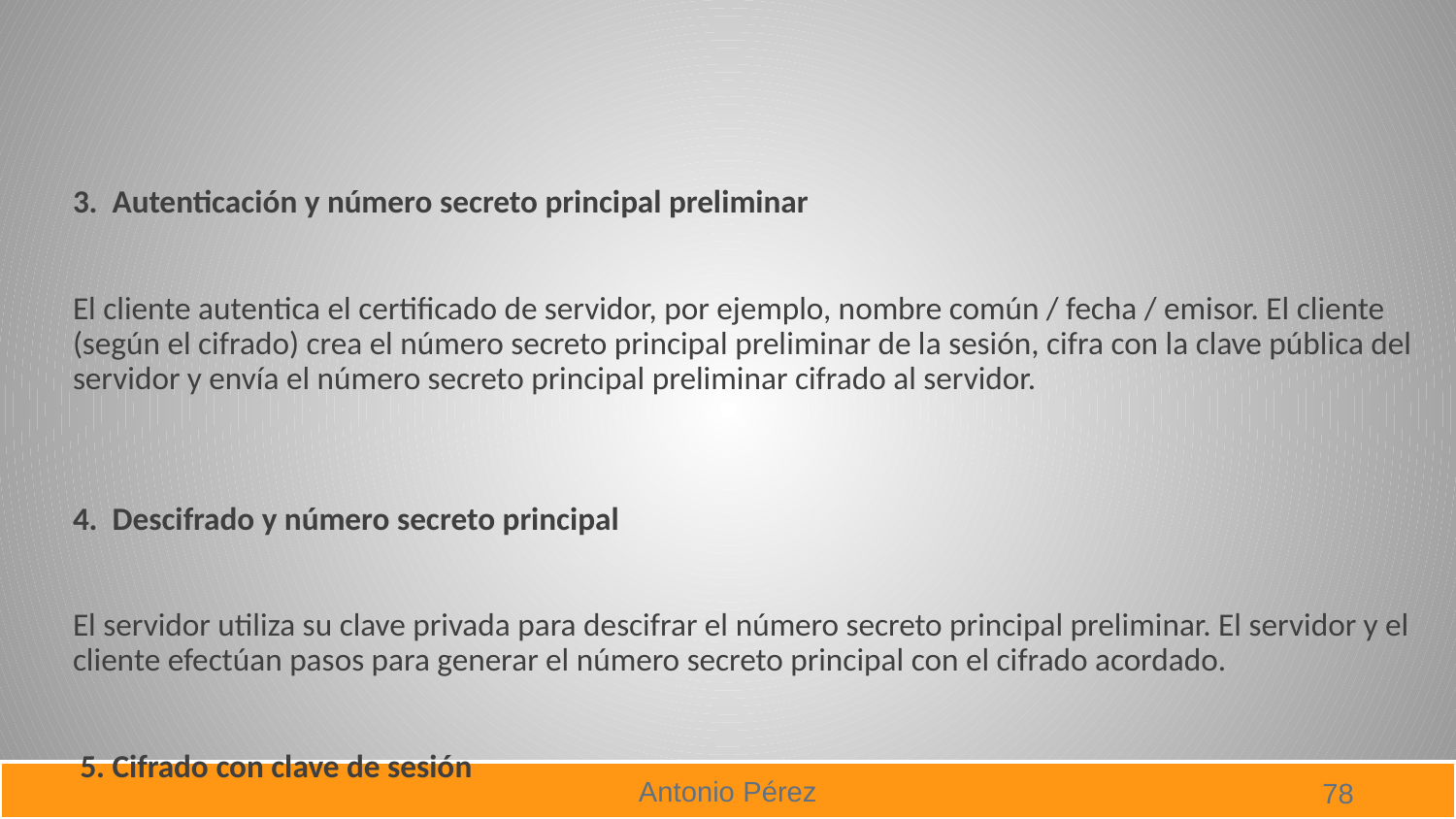

#
3.  Autenticación y número secreto principal preliminar

	El cliente autentica el certificado de servidor, por ejemplo, nombre común / fecha / emisor. El cliente (según el cifrado) crea el número secreto principal preliminar de la sesión, cifra con la clave pública del servidor y envía el número secreto principal preliminar cifrado al servidor.

4.  Descifrado y número secreto principal

	El servidor utiliza su clave privada para descifrar el número secreto principal preliminar. El servidor y el cliente efectúan pasos para generar el número secreto principal con el cifrado acordado.

 5. Cifrado con clave de sesión
	El cliente y el servidor intercambian mensajes para informar de que se cifrarán futuros mensajes.